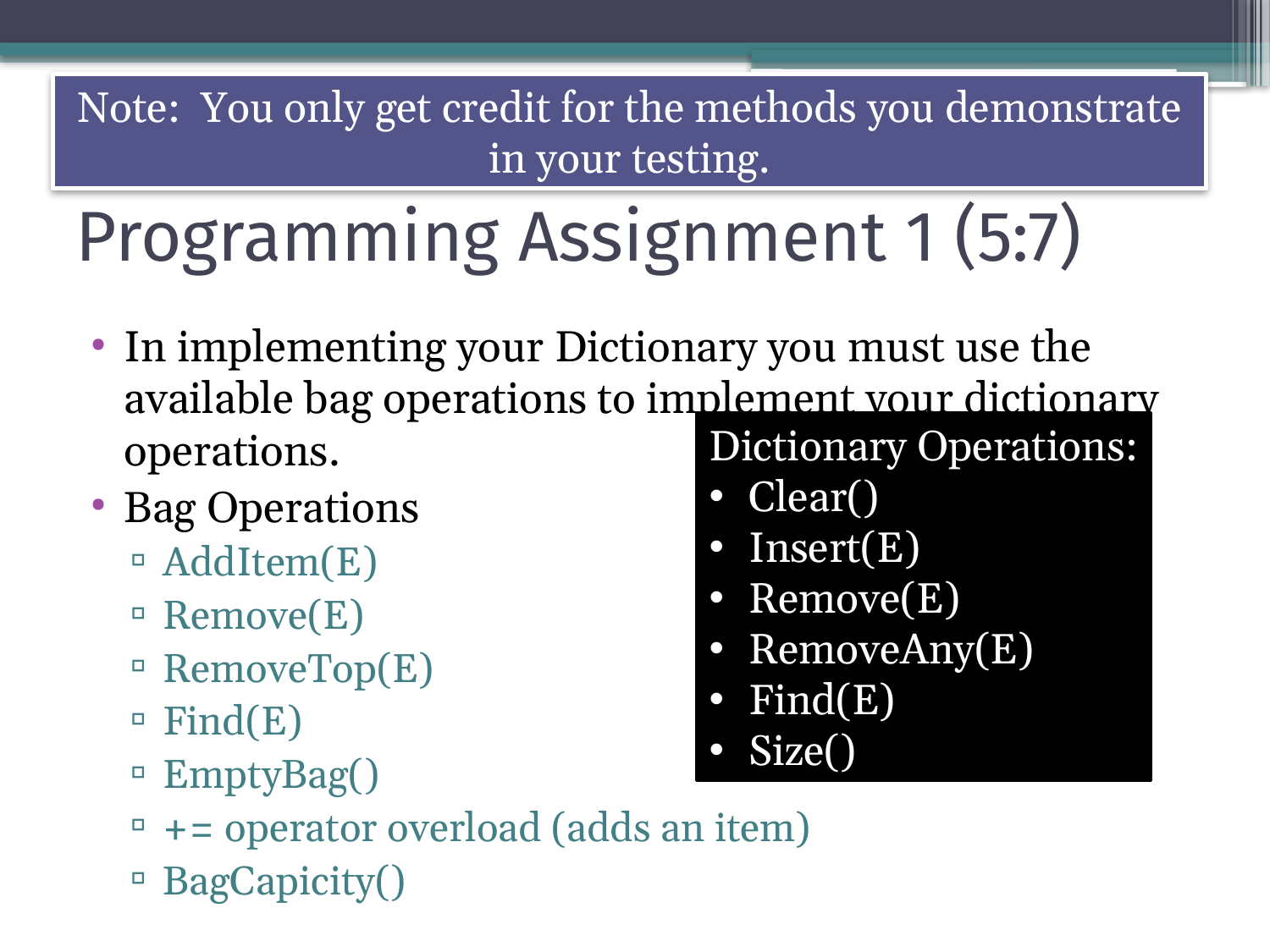

Note:  You only get credit for the methods you demonstrate in your testing.
# Programming Assignment 1 (5:7)
In implementing your Dictionary you must use the available bag operations to implement your dictionary operations.
Bag Operations
AddItem(E)
Remove(E)
RemoveTop(E)
Find(E)
EmptyBag()
+= operator overload (adds an item)
BagCapicity()
Dictionary Operations:
Clear()
Insert(E)
Remove(E)
RemoveAny(E)
Find(E)
Size()